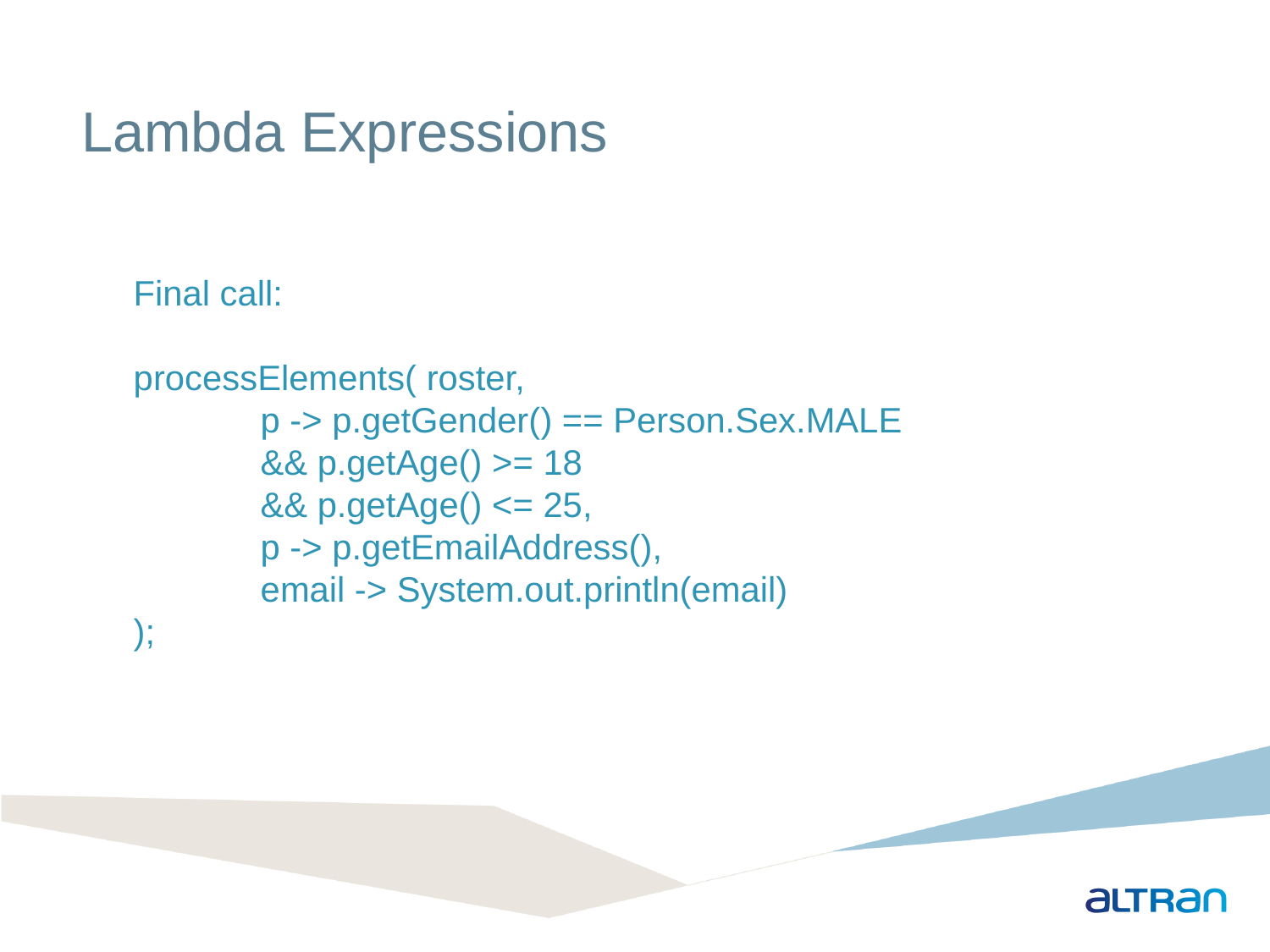

Lambda Expressions

Final call:

processElements( roster,
	p -> p.getGender() == Person.Sex.MALE
	&& p.getAge() >= 18
	&& p.getAge() <= 25,
	p -> p.getEmailAddress(),
	email -> System.out.println(email)
);